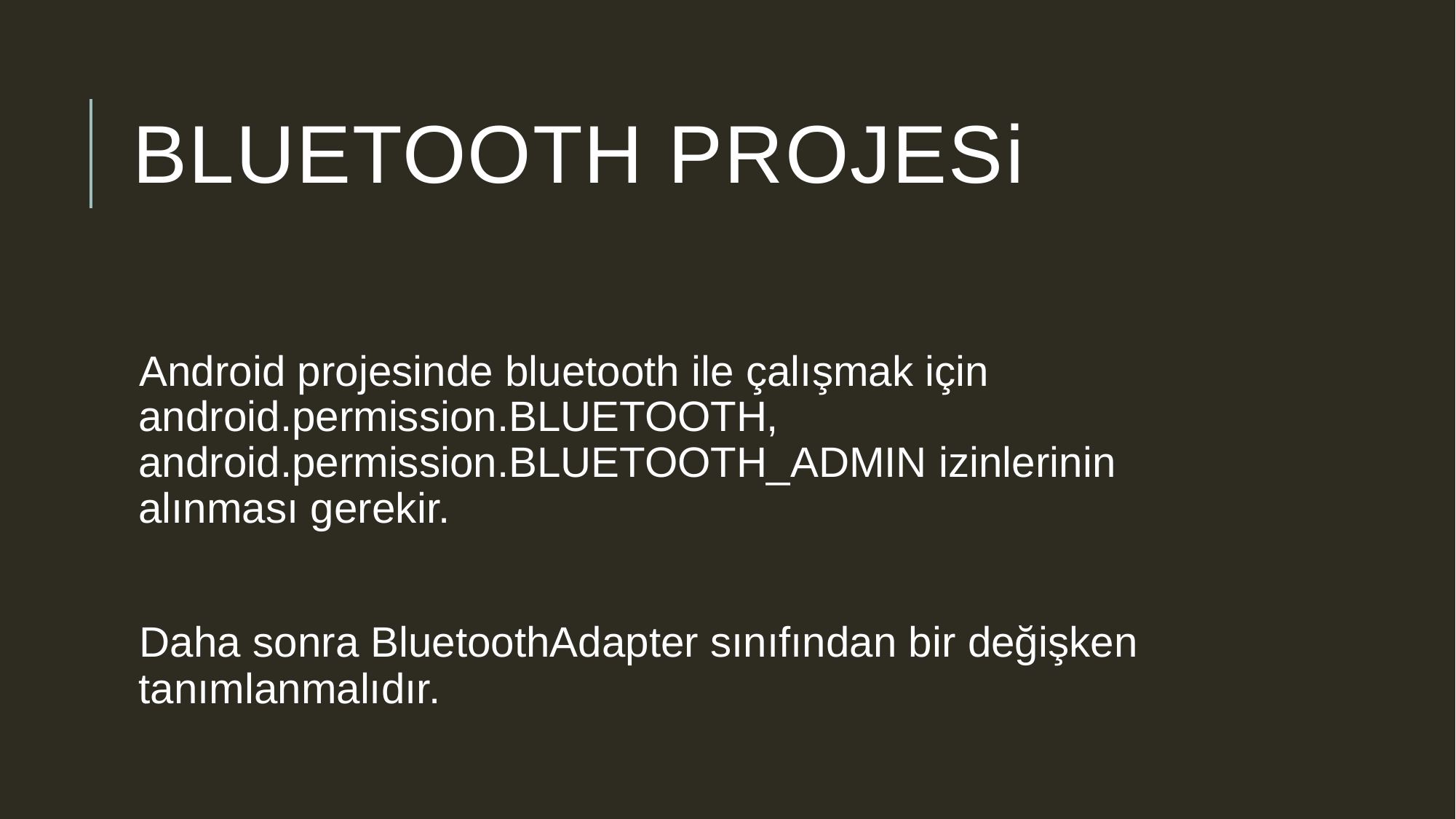

# Bluetooth projesi
Android projesinde bluetooth ile çalışmak için android.permission.BLUETOOTH, android.permission.BLUETOOTH_ADMIN izinlerinin alınması gerekir.

Daha sonra BluetoothAdapter sınıfından bir değişken tanımlanmalıdır.